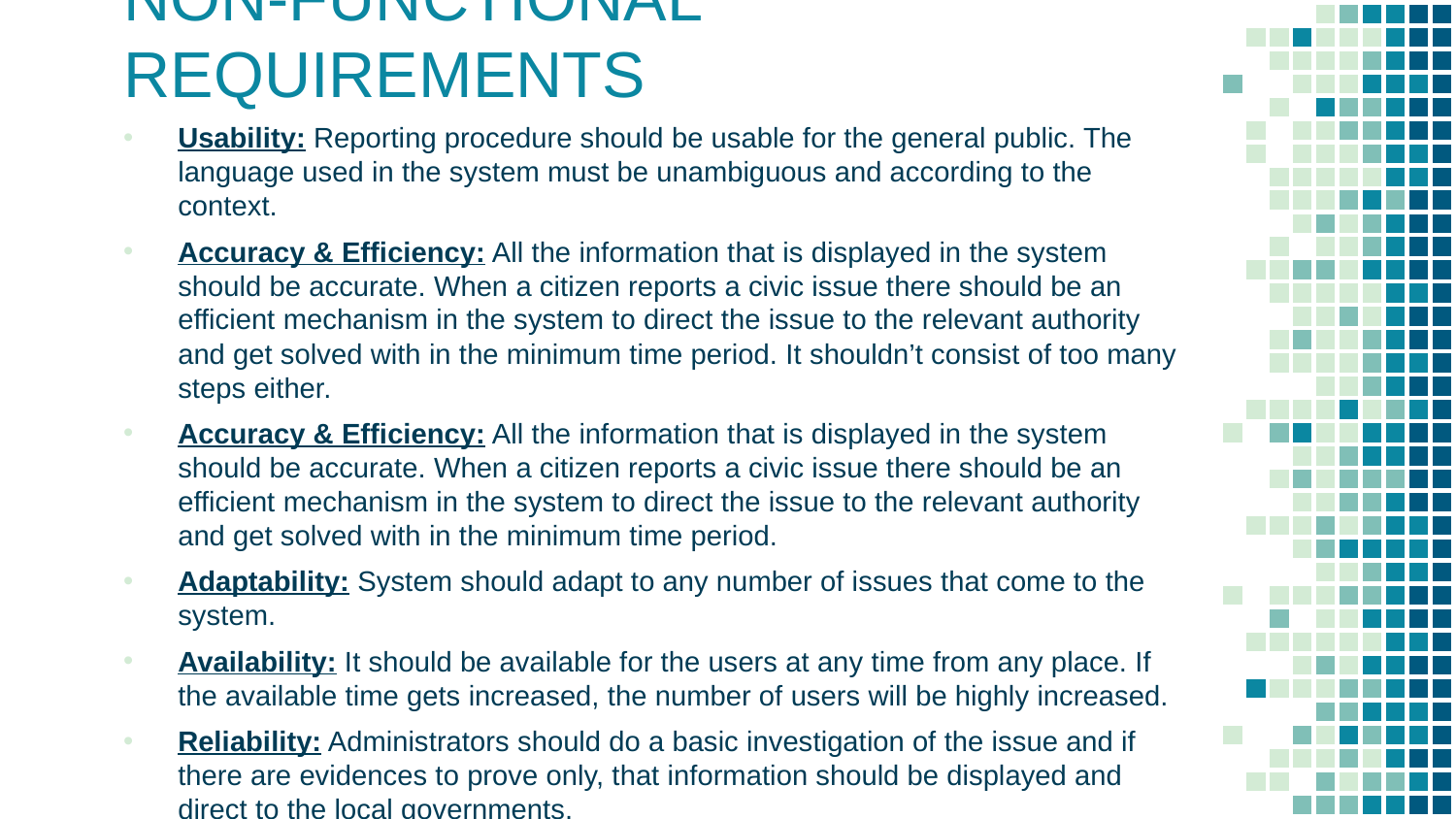

NON-FUNCTIONAL REQUIREMENTS
Usability: Reporting procedure should be usable for the general public. The language used in the system must be unambiguous and according to the context.
Accuracy & Efficiency: All the information that is displayed in the system should be accurate. When a citizen reports a civic issue there should be an efficient mechanism in the system to direct the issue to the relevant authority and get solved with in the minimum time period. It shouldn’t consist of too many steps either.
Accuracy & Efficiency: All the information that is displayed in the system should be accurate. When a citizen reports a civic issue there should be an efficient mechanism in the system to direct the issue to the relevant authority and get solved with in the minimum time period.
Adaptability: System should adapt to any number of issues that come to the system.
Availability: It should be available for the users at any time from any place. If the available time gets increased, the number of users will be highly increased.
Reliability: Administrators should do a basic investigation of the issue and if there are evidences to prove only, that information should be displayed and direct to the local governments.
Scalability / Maintainability: In emergency situations, the system should be adaptable to bear huge amount of data. The system should be easy to maintain.